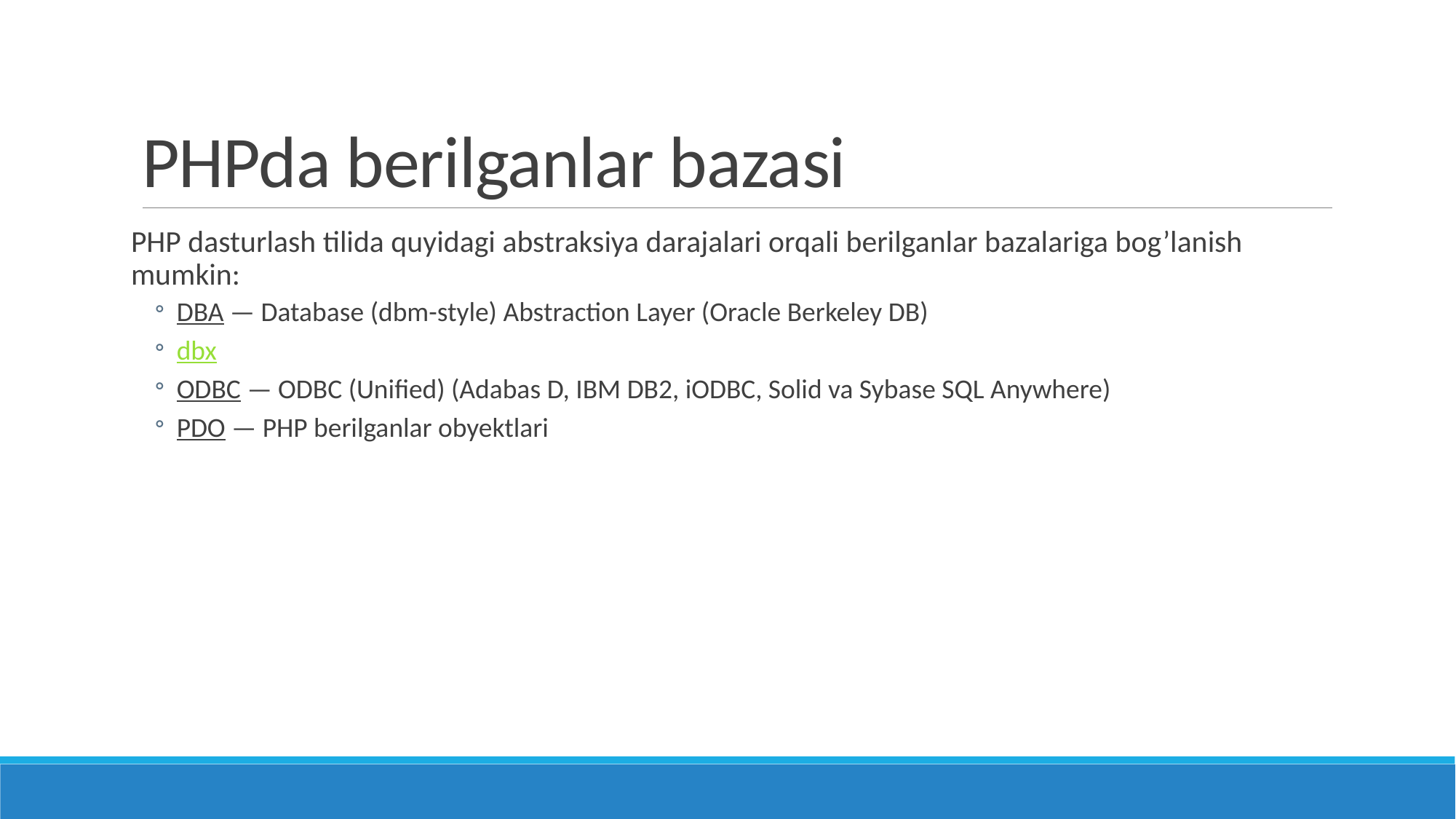

# PHPda berilganlar bazasi
PHP dasturlash tilida quyidagi abstraksiya darajalari orqali berilganlar bazalariga bog’lanish mumkin:
DBA — Database (dbm-style) Abstraction Layer (Oracle Berkeley DB)
dbx
ODBC — ODBC (Unified) (Adabas D, IBM DB2, iODBC, Solid va Sybase SQL Anywhere)
PDO — PHP berilganlar obyektlari